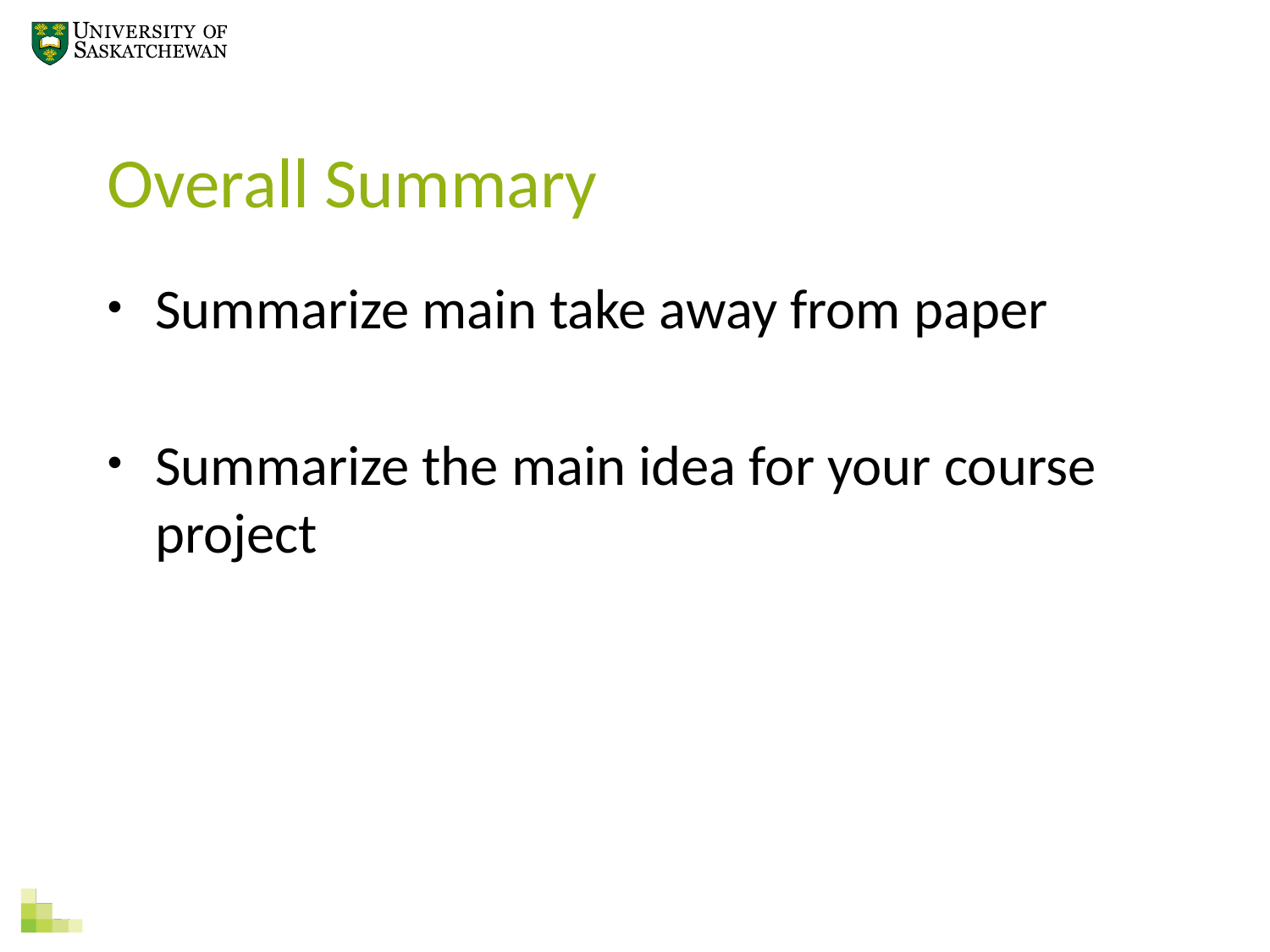

Overall Summary
Summarize main take away from paper

Summarize the main idea for your course project